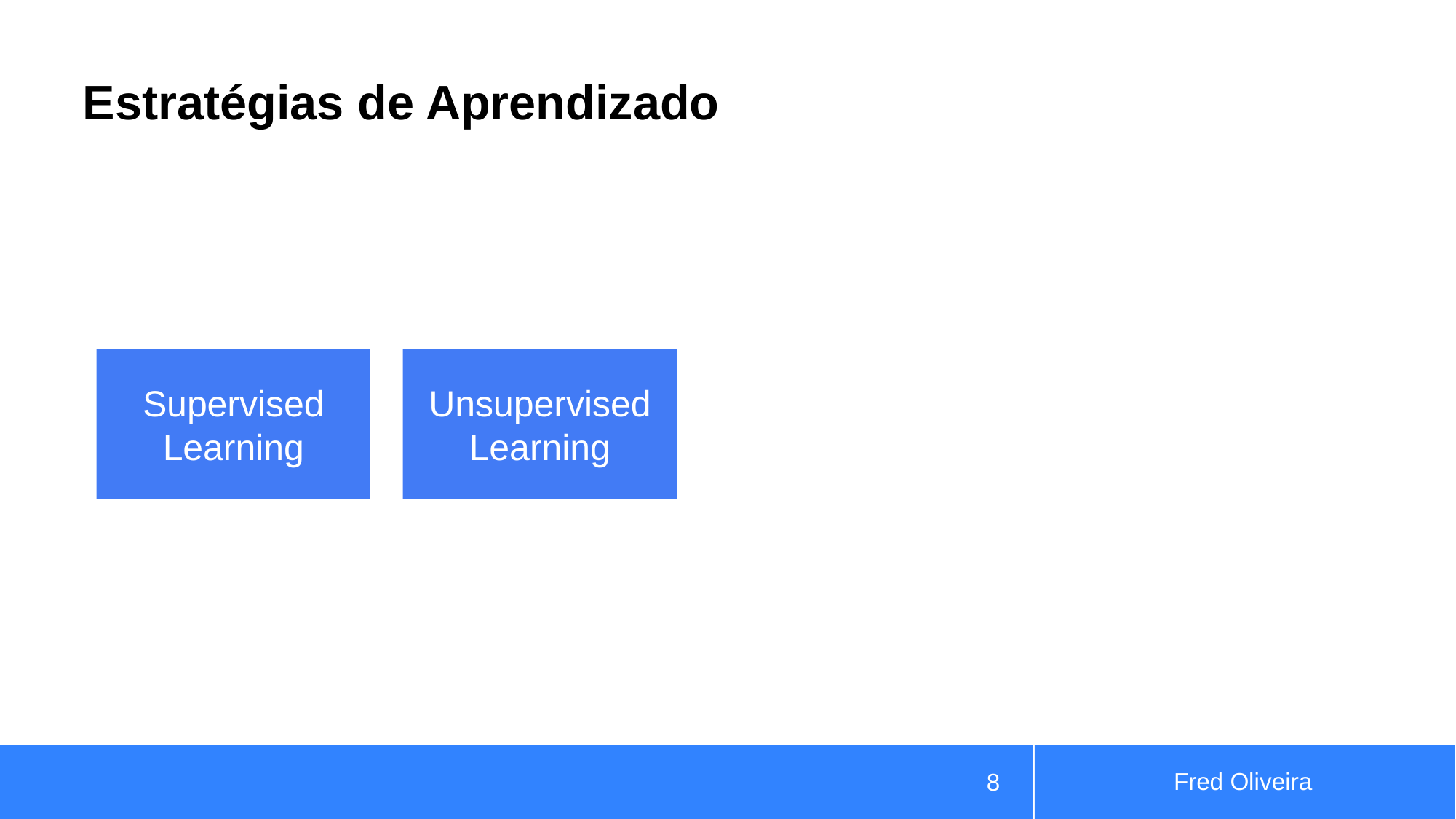

# Estratégias de Aprendizado

Supervised Learning
Unsupervised Learning
Fred Oliveira

8